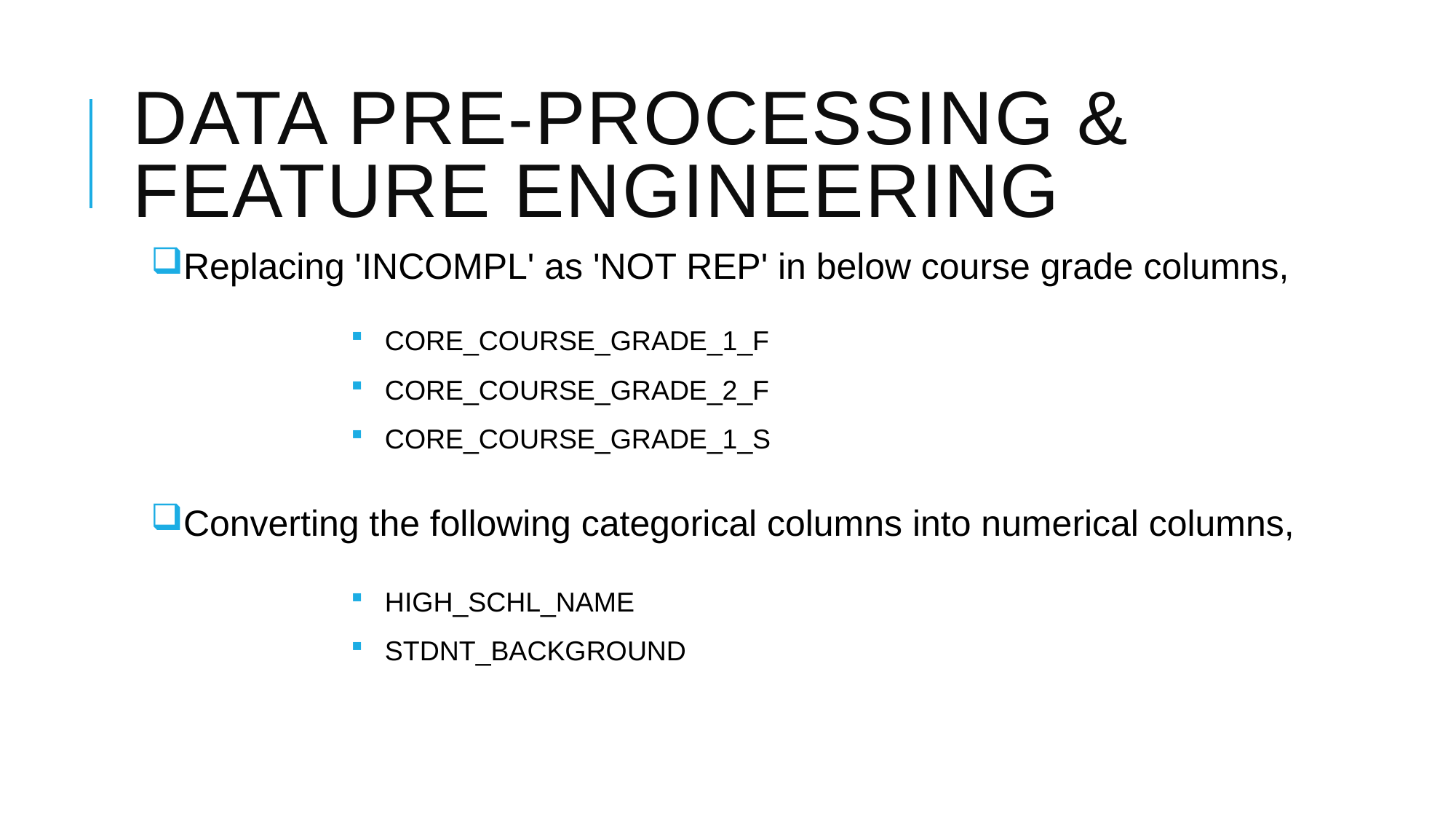

# Data Pre-processing & Feature Engineering
Replacing 'INCOMPL' as 'NOT REP' in below course grade columns,
CORE_COURSE_GRADE_1_F
CORE_COURSE_GRADE_2_F
CORE_COURSE_GRADE_1_S
Converting the following categorical columns into numerical columns,
HIGH_SCHL_NAME
STDNT_BACKGROUND